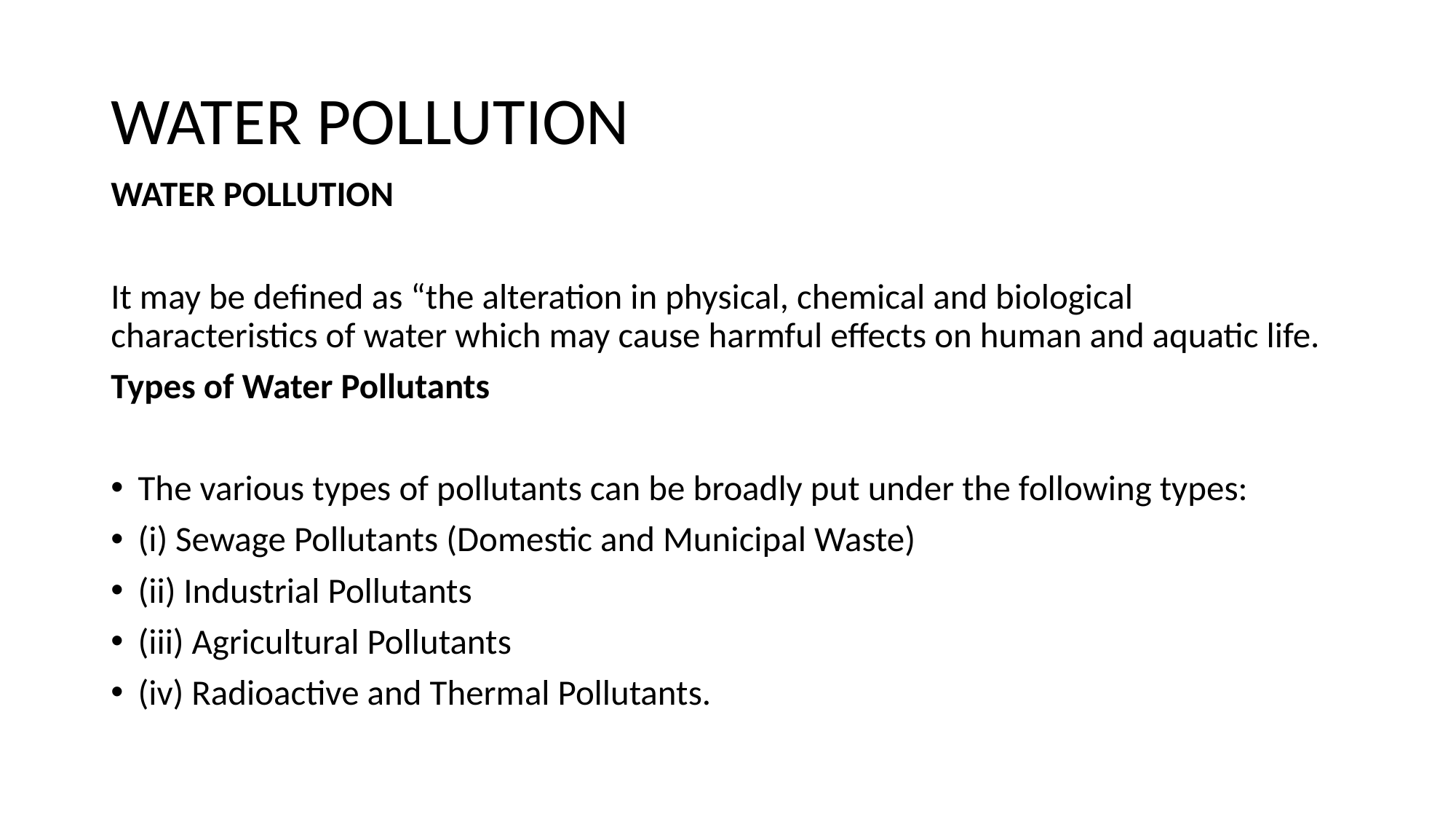

# WATER POLLUTION
WATER POLLUTION

It may be defined as “the alteration in physical, chemical and biological characteristics of water which may cause harmful effects on human and aquatic life.
Types of Water Pollutants

The various types of pollutants can be broadly put under the following types:
(i) Sewage Pollutants (Domestic and Municipal Waste)
(ii) Industrial Pollutants
(iii) Agricultural Pollutants
(iv) Radioactive and Thermal Pollutants.